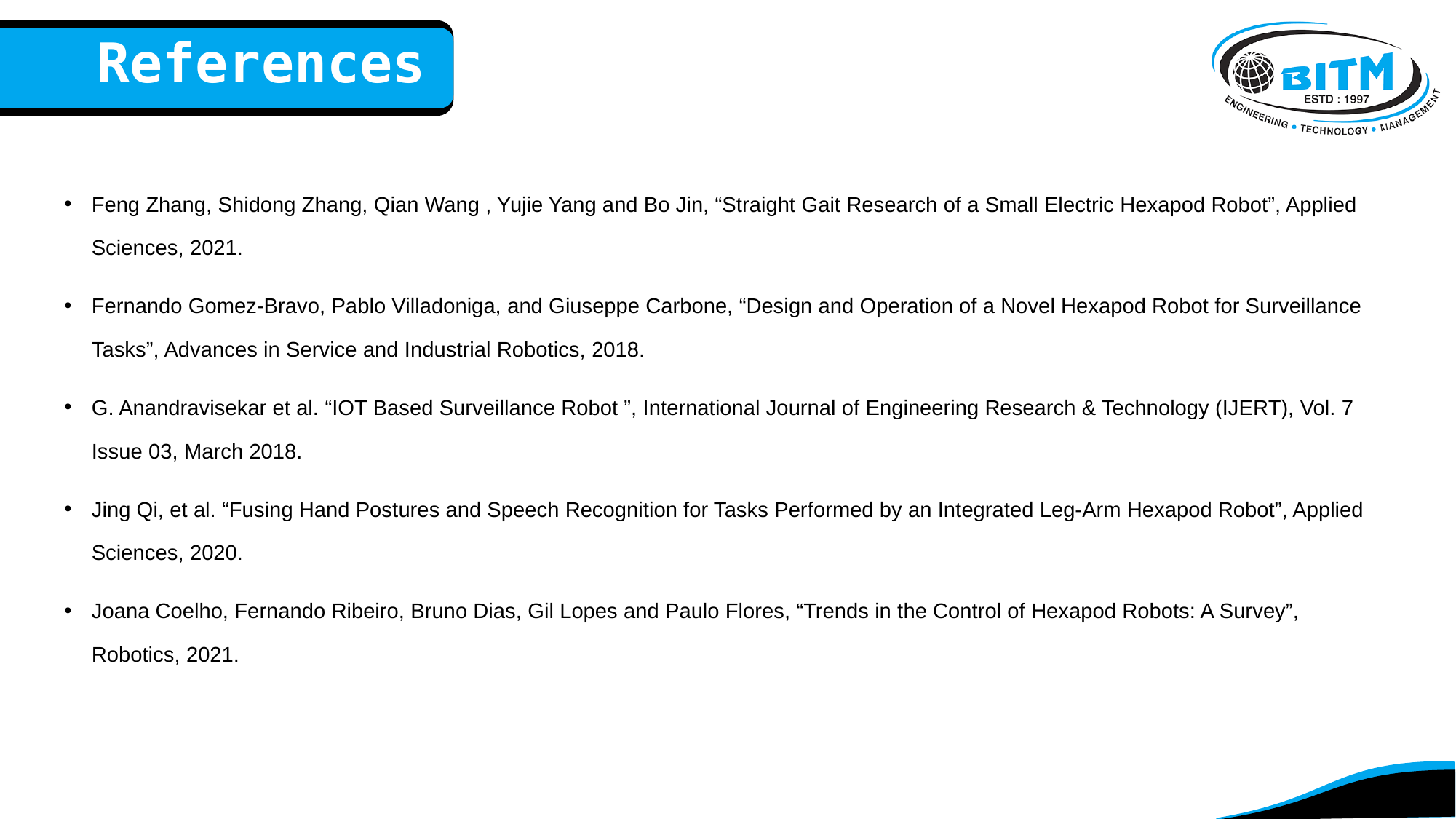

References

Feng Zhang, Shidong Zhang, Qian Wang , Yujie Yang and Bo Jin, “Straight Gait Research of a Small Electric Hexapod Robot”, Applied Sciences, 2021.
Fernando Gomez-Bravo, Pablo Villadoniga, and Giuseppe Carbone, “Design and Operation of a Novel Hexapod Robot for Surveillance Tasks”, Advances in Service and Industrial Robotics, 2018.
G. Anandravisekar et al. “IOT Based Surveillance Robot ”, International Journal of Engineering Research & Technology (IJERT), Vol. 7 Issue 03, March 2018.
Jing Qi, et al. “Fusing Hand Postures and Speech Recognition for Tasks Performed by an Integrated Leg-Arm Hexapod Robot”, Applied Sciences, 2020.
Joana Coelho, Fernando Ribeiro, Bruno Dias, Gil Lopes and Paulo Flores, “Trends in the Control of Hexapod Robots: A Survey”, Robotics, 2021.